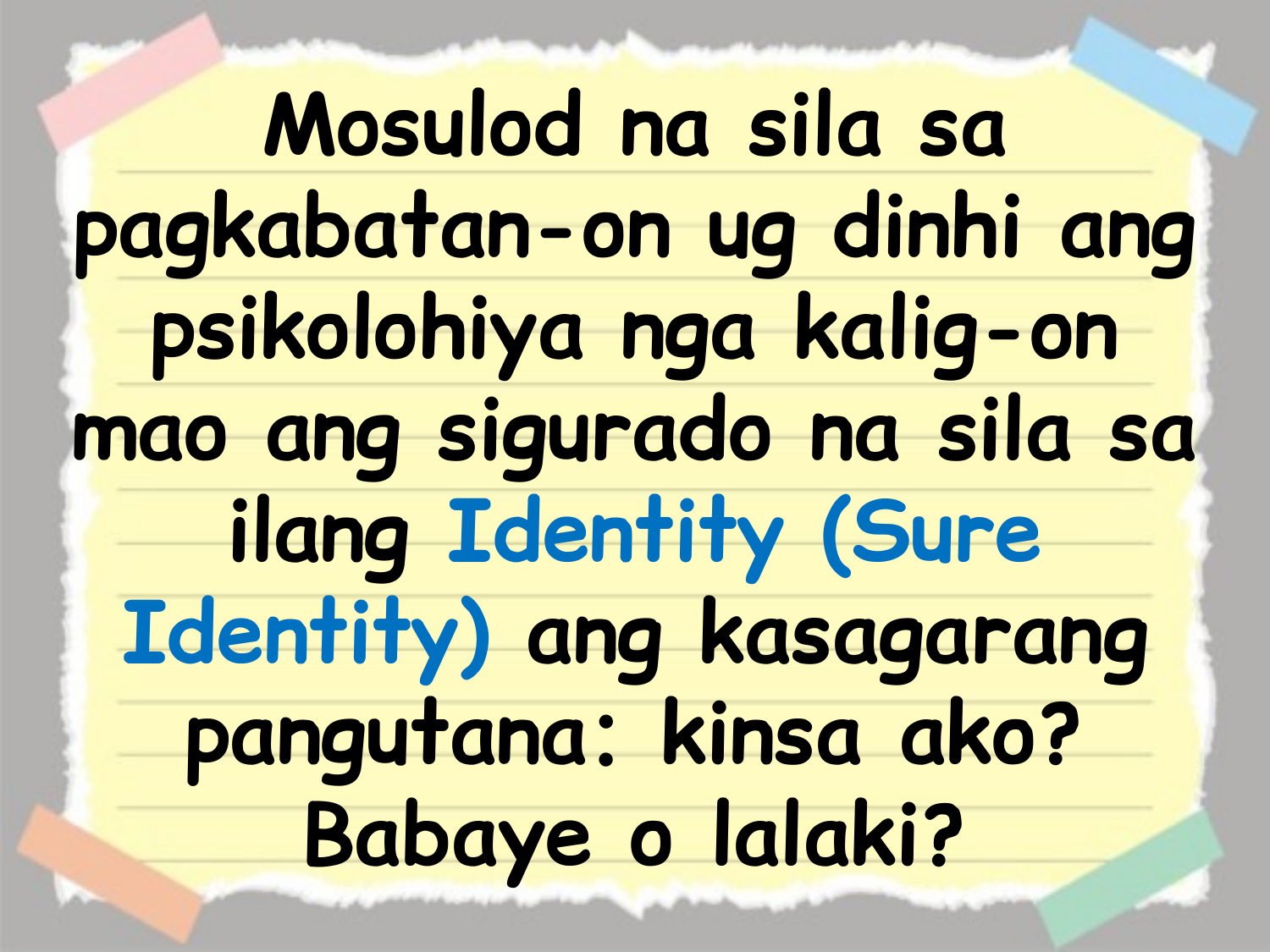

Mosulod na sila sa pagkabatan-on ug dinhi ang psikolohiya nga kalig-on mao ang sigurado na sila sa ilang Identity (Sure Identity) ang kasagarang pangutana: kinsa ako? Babaye o lalaki?